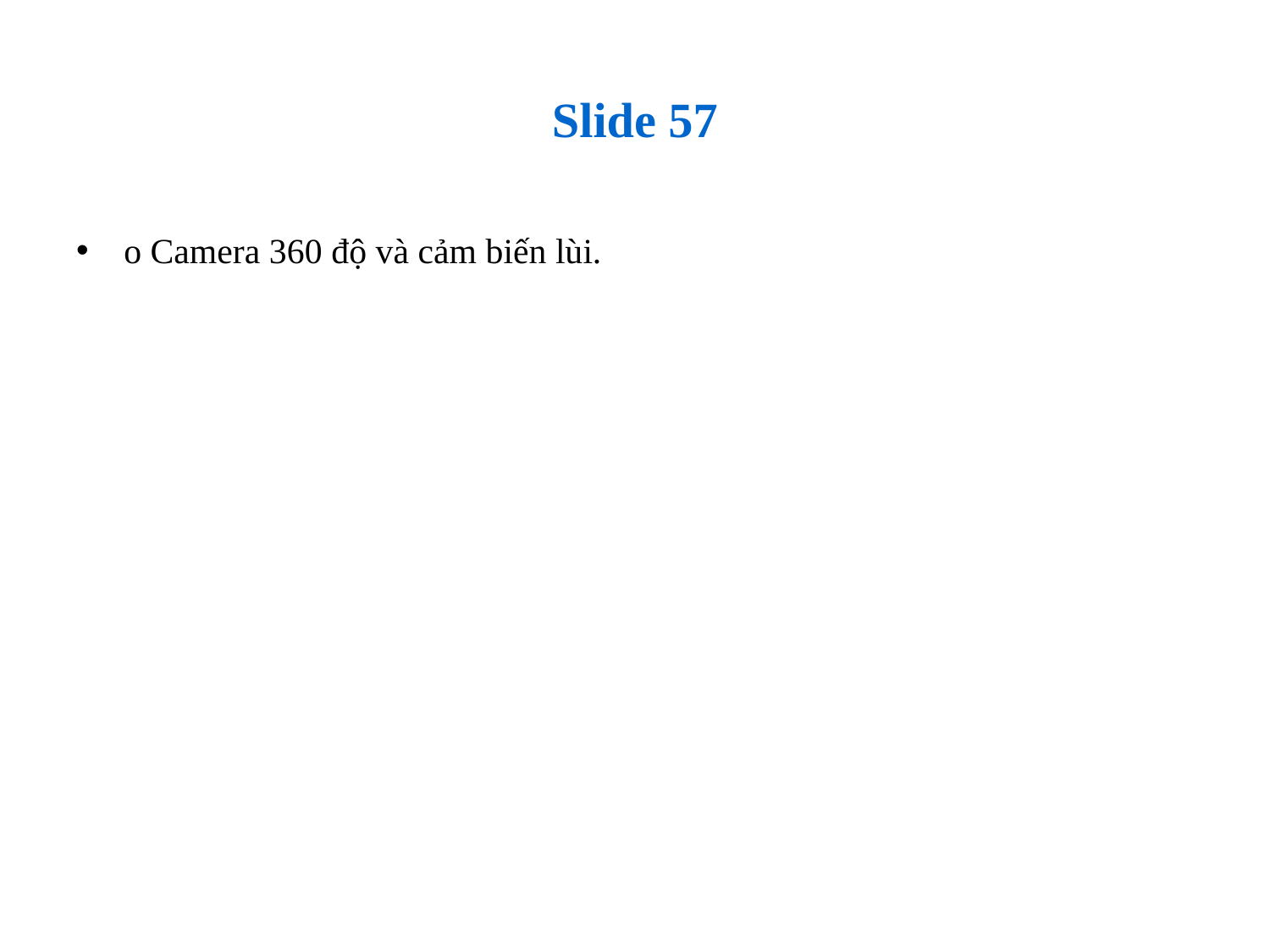

# Slide 57
o Camera 360 độ và cảm biến lùi.